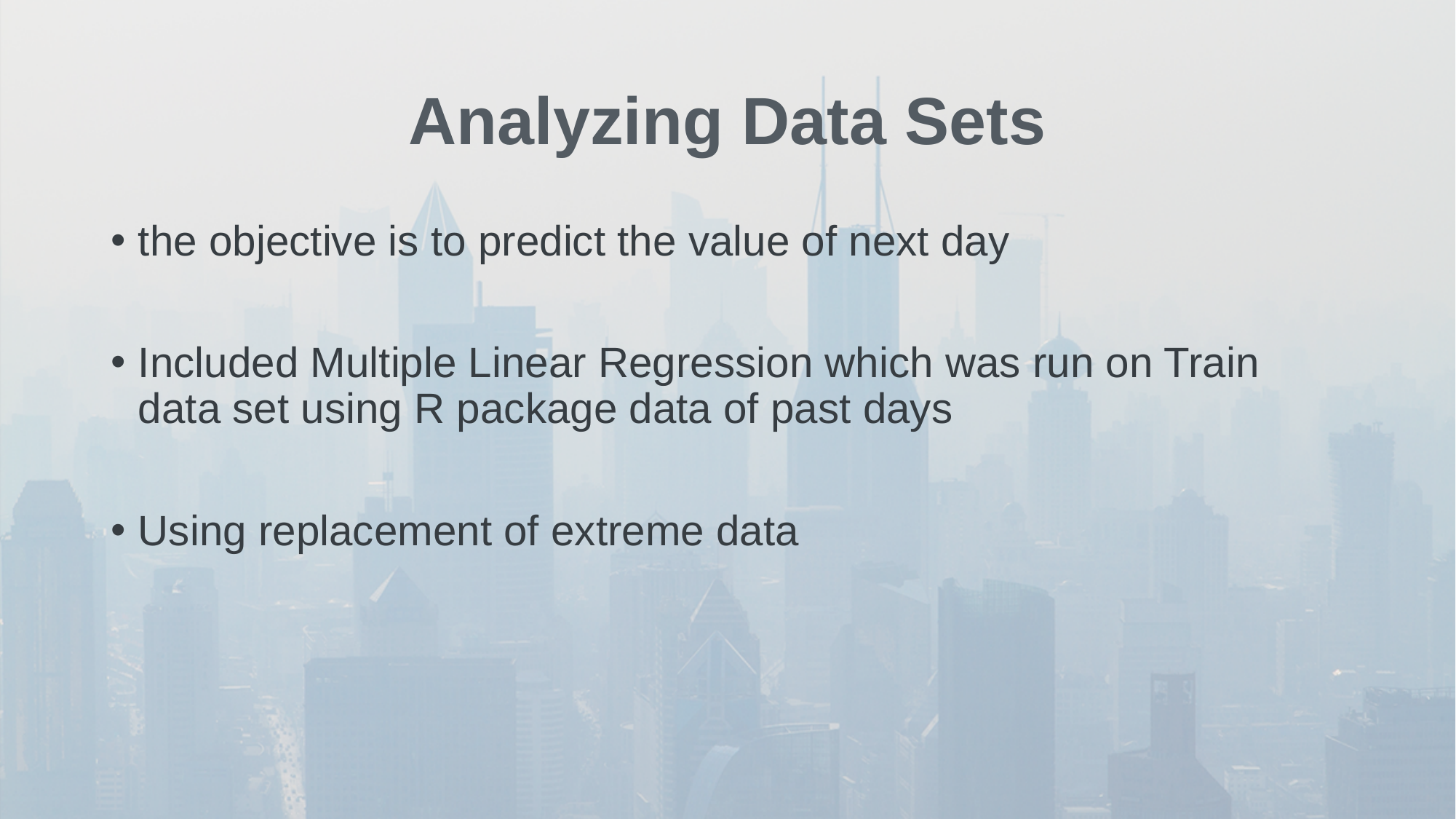

# Analyzing Data Sets
the objective is to predict the value of next day

Included Multiple Linear Regression which was run on Train data set using R package data of past days

Using replacement of extreme data